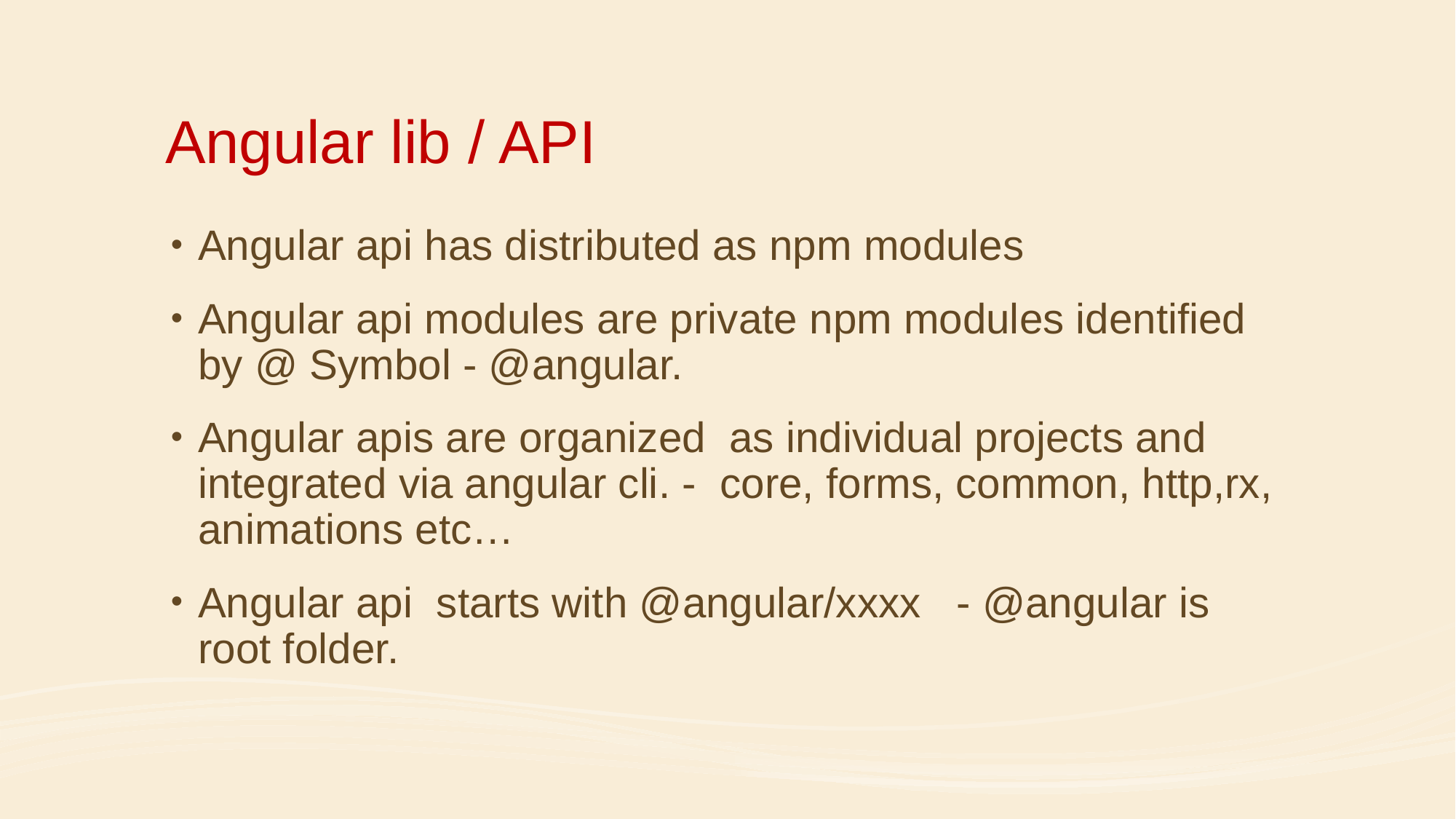

# Angular lib / API
Angular api has distributed as npm modules
Angular api modules are private npm modules identified by @ Symbol - @angular.
Angular apis are organized  as individual projects and integrated via angular cli. -  core, forms, common, http,rx, animations etc…
Angular api  starts with @angular/xxxx   - @angular is root folder.